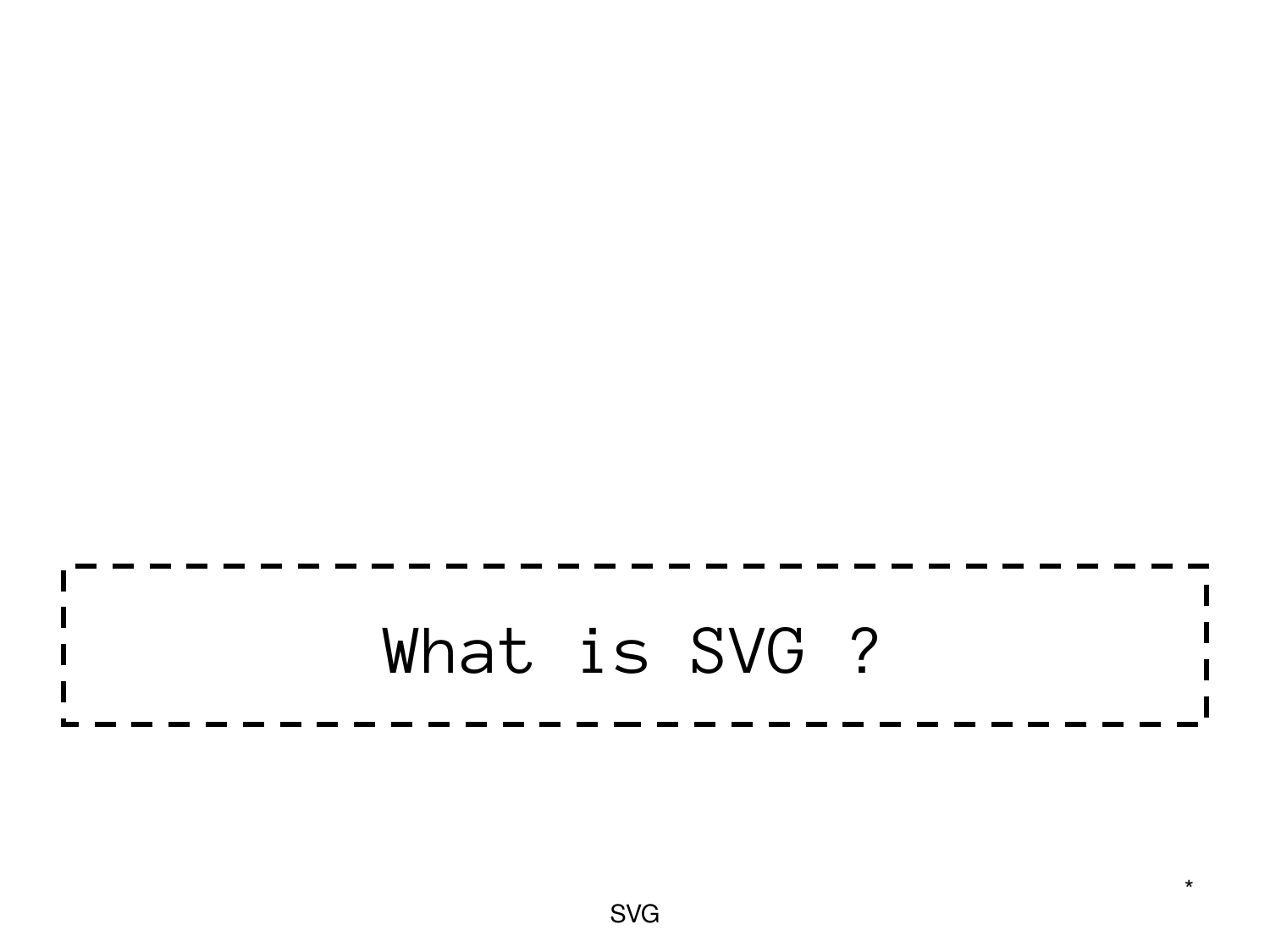

# What is SVG ?
*
SVG